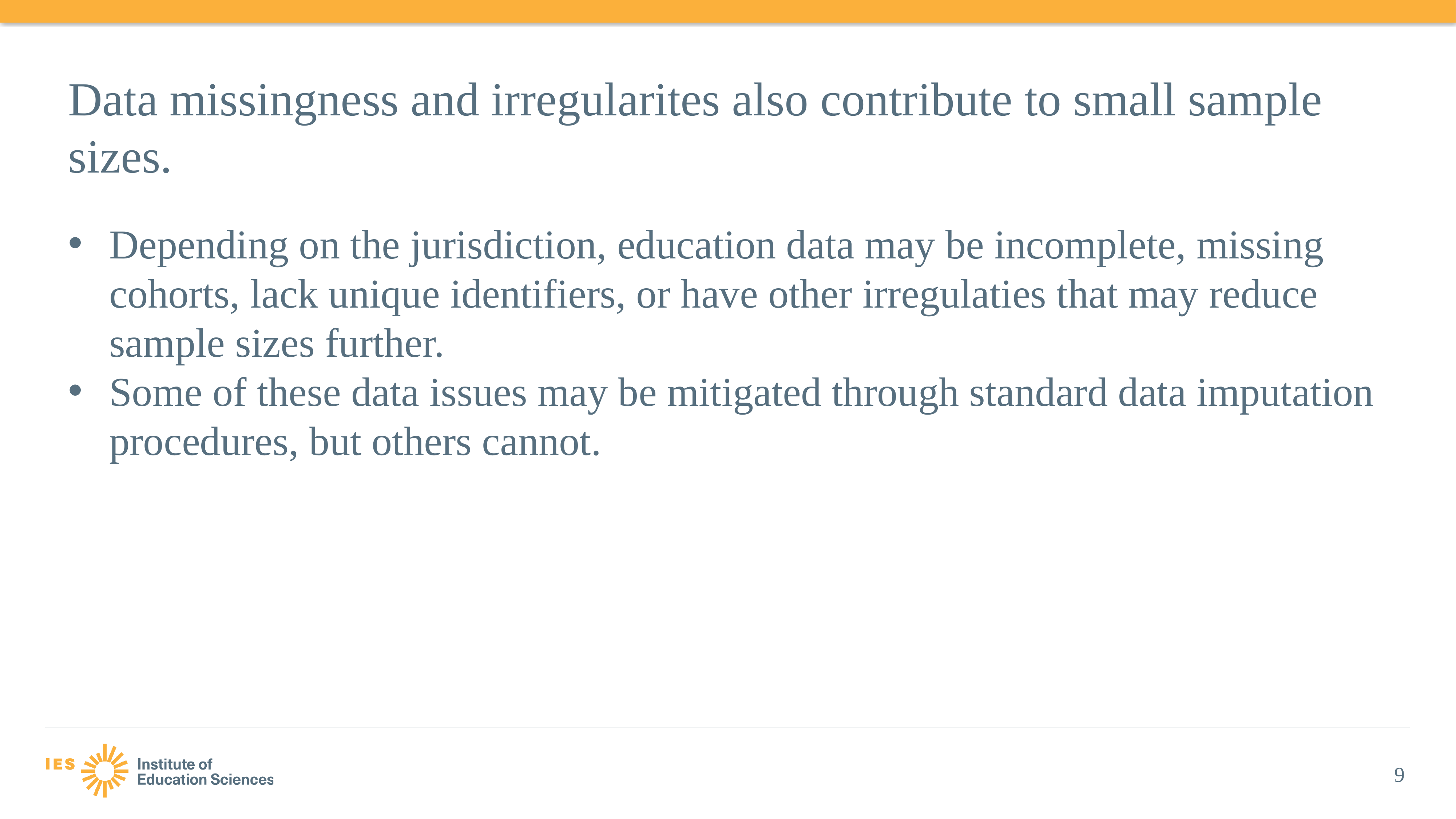

# Data missingness and irregularites also contribute to small sample sizes.
Depending on the jurisdiction, education data may be incomplete, missing cohorts, lack unique identifiers, or have other irregulaties that may reduce sample sizes further.
Some of these data issues may be mitigated through standard data imputation procedures, but others cannot.

9